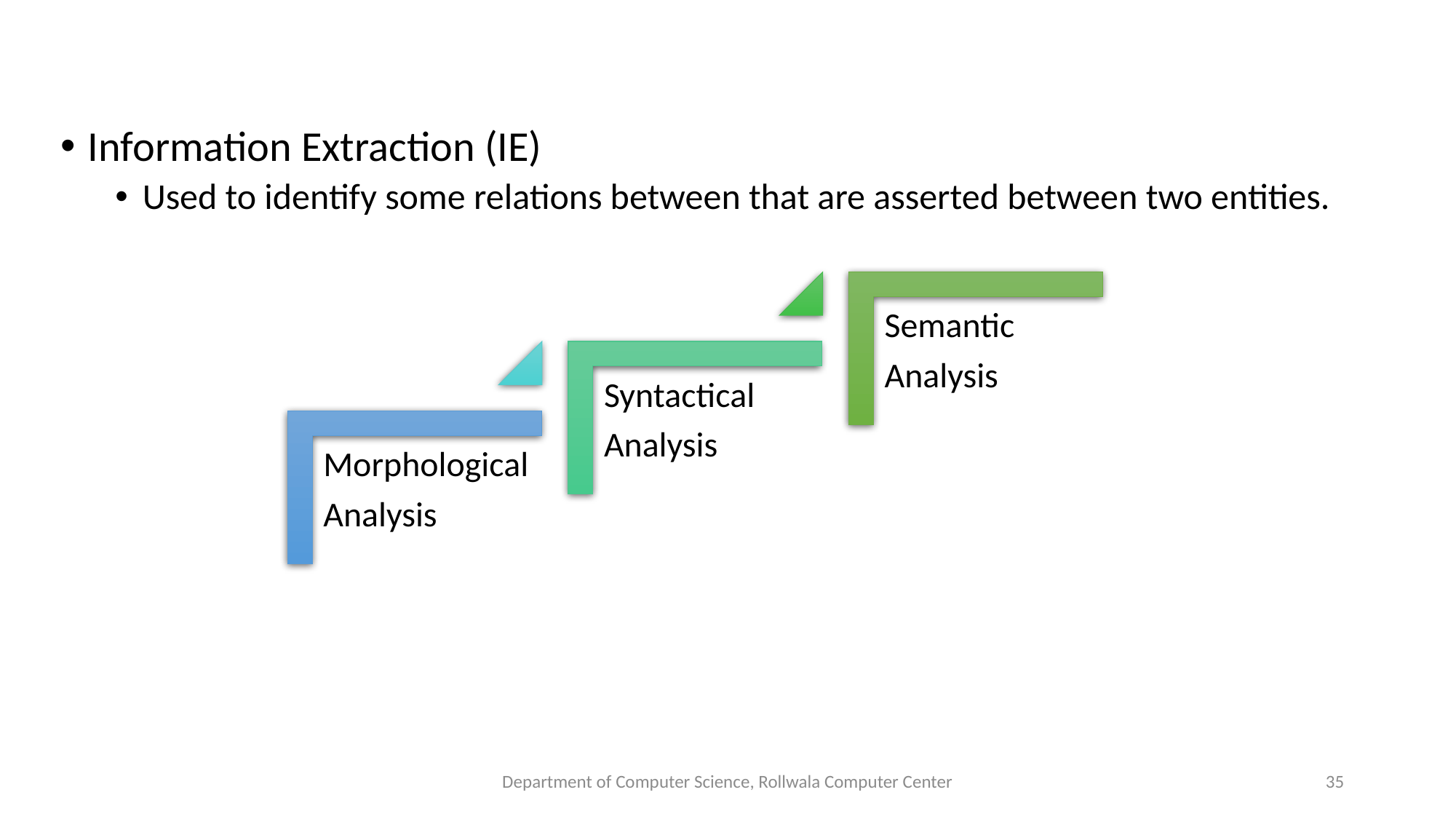

Information Extraction (IE)
Used to identify some relations between that are asserted between two entities.

Morphological
Analysis
Syntactical
Analysis
Semantic
Analysis
Department of Computer Science, Rollwala Computer Center
35